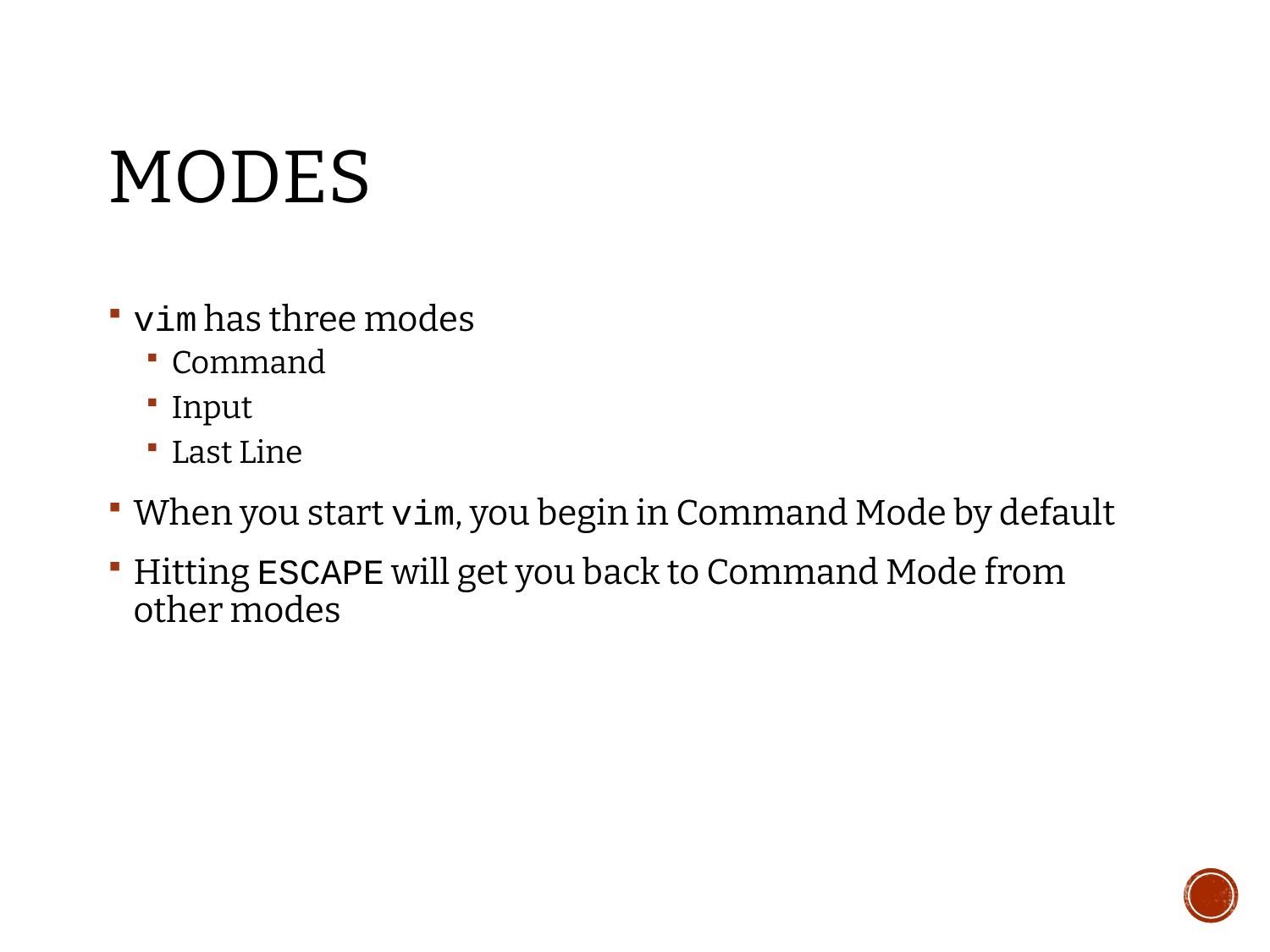

# Modes
vim has three modes
Command
Input
Last Line
When you start vim, you begin in Command Mode by default
Hitting ESCAPE will get you back to Command Mode from other modes